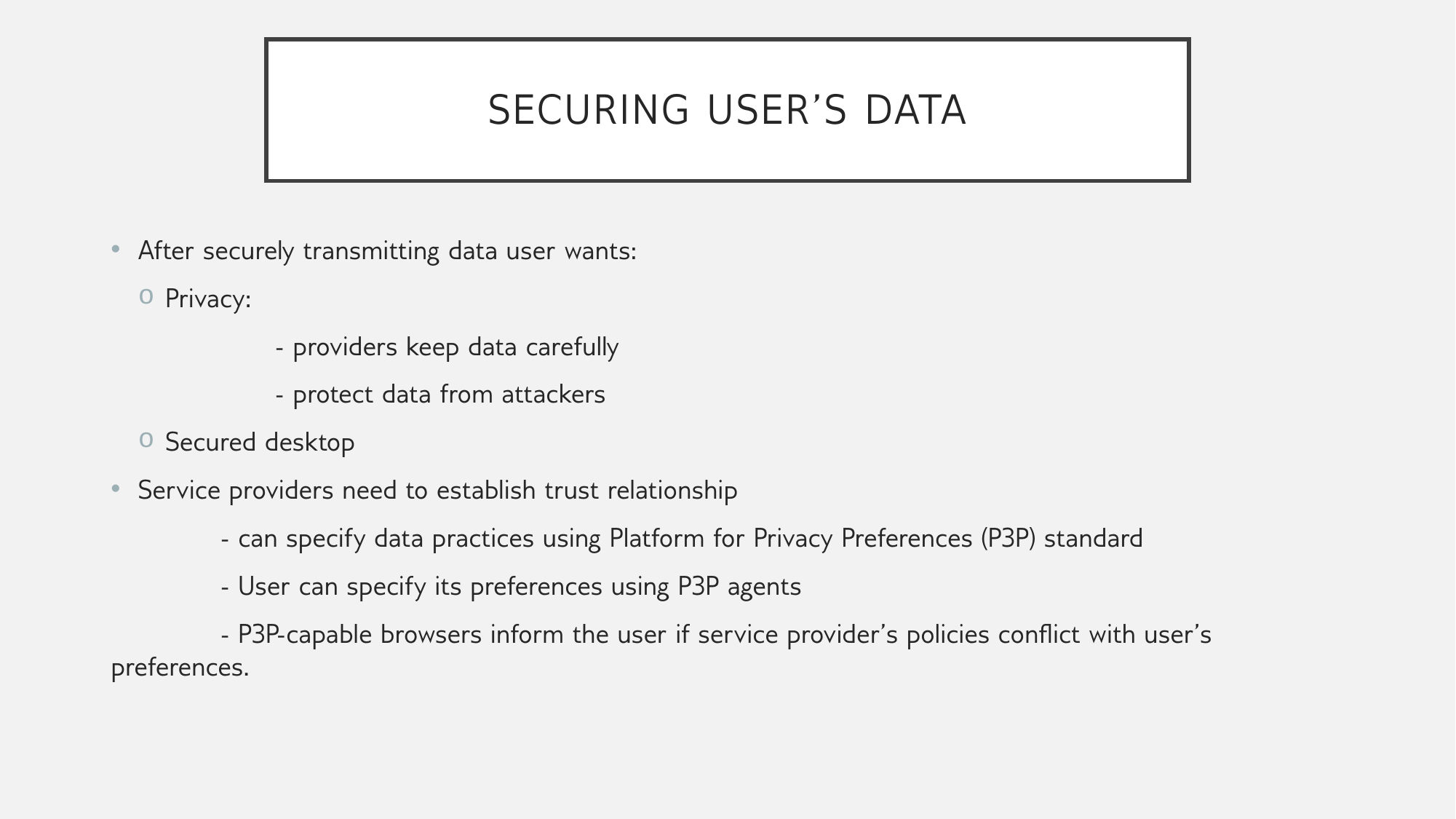

# Securing user’s data

After securely transmitting data user wants:
Privacy:
	- providers keep data carefully
	- protect data from attackers
Secured desktop
Service providers need to establish trust relationship
	- can specify data practices using Platform for Privacy Preferences (P3P) standard
	- User can specify its preferences using P3P agents
	- P3P-capable browsers inform the user if service provider’s policies conflict with user’s preferences.